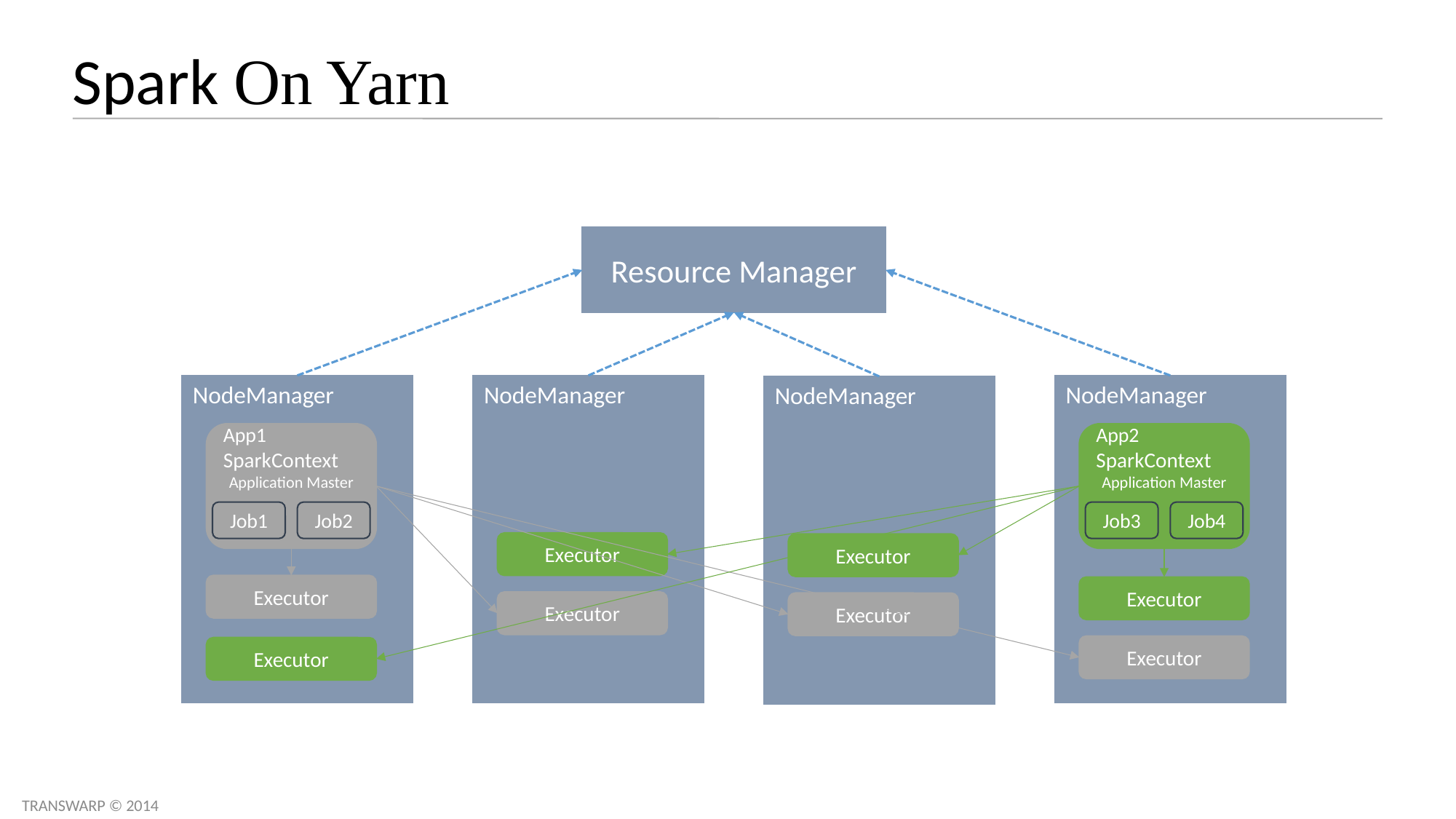

Spark On Yarn

Resource Manager
NodeManager

NodeManager

NodeManager

NodeManager

App1
SparkContext
Application Master

App2
SparkContext
Application Master

Job1
Job2
Job3
Job4
Executor
Executor
Executor
Executor
Executor
Executor
Executor
Executor
TRANSWARP © 2014